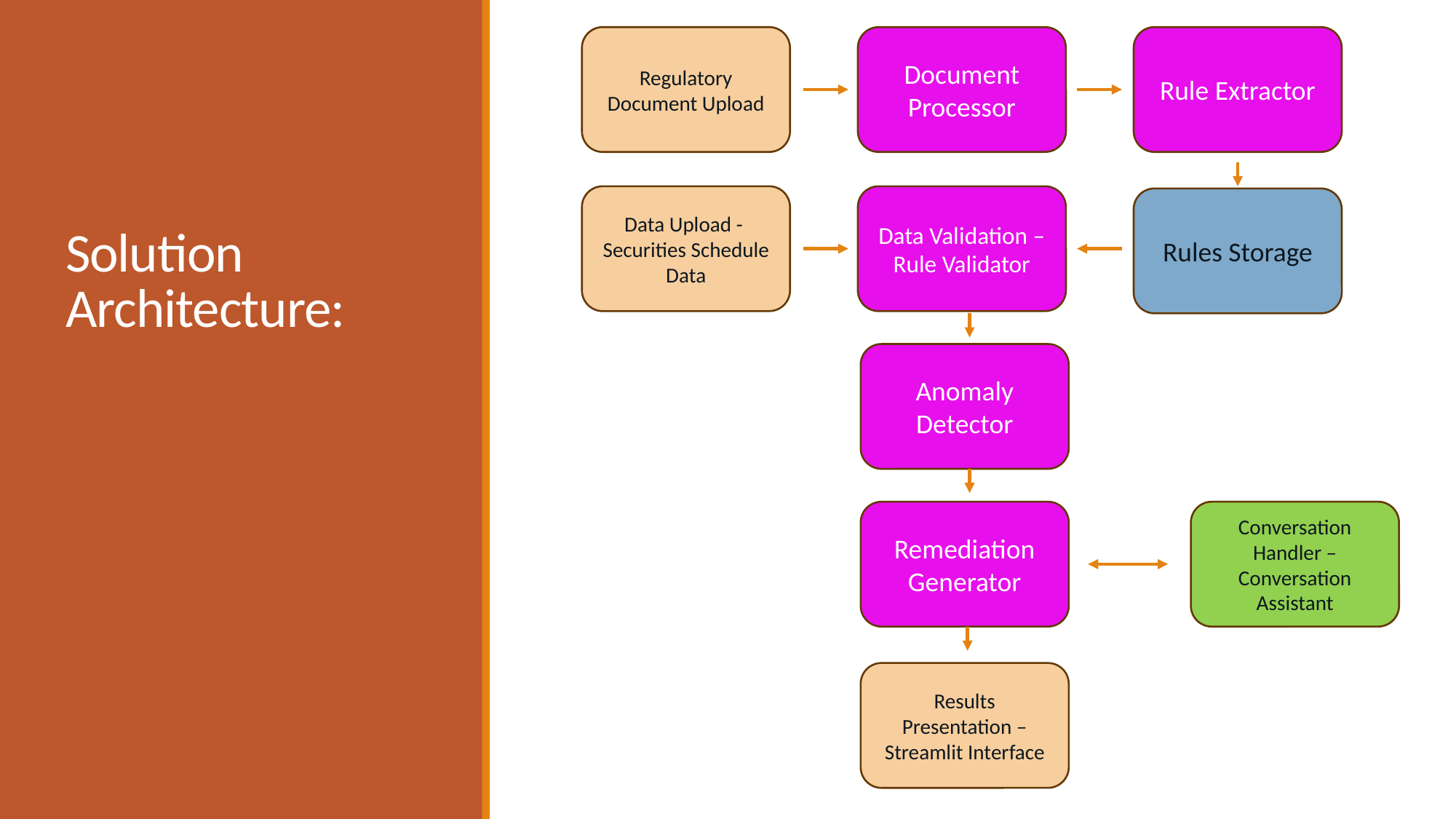

Rule Extractor
Regulatory Document Upload
Document Processor
# Solution Architecture:
Data Upload -
Securities Schedule Data
Data Validation – Rule Validator
Rules Storage
Anomaly Detector

Remediation Generator
Conversation Handler – Conversation Assistant
Results Presentation – Streamlit Interface